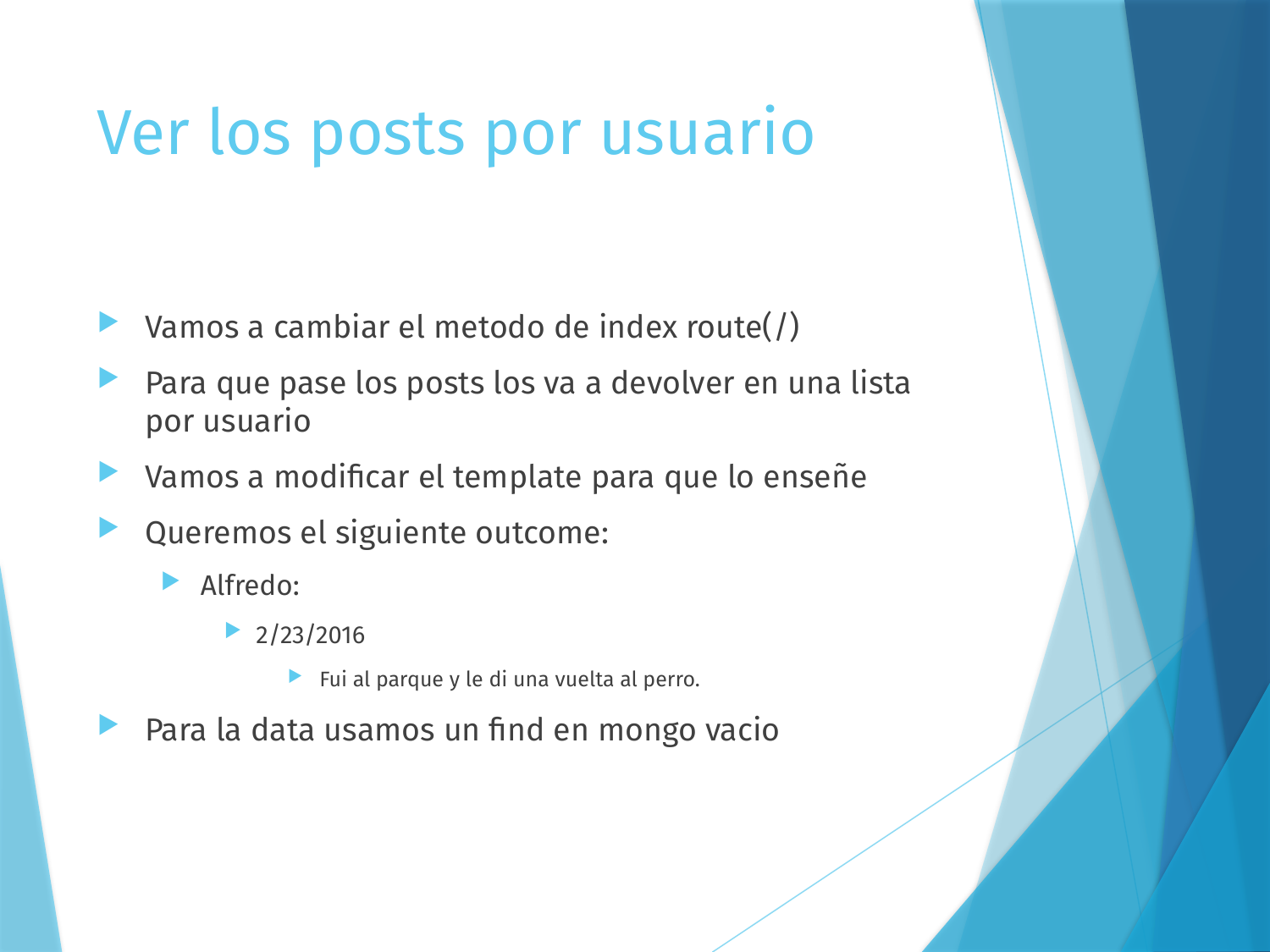

# Ver los posts por usuario
Vamos a cambiar el metodo de index route(/)
Para que pase los posts los va a devolver en una lista por usuario
Vamos a modificar el template para que lo enseñe
Queremos el siguiente outcome:
Alfredo:
2/23/2016
Fui al parque y le di una vuelta al perro.
Para la data usamos un find en mongo vacio